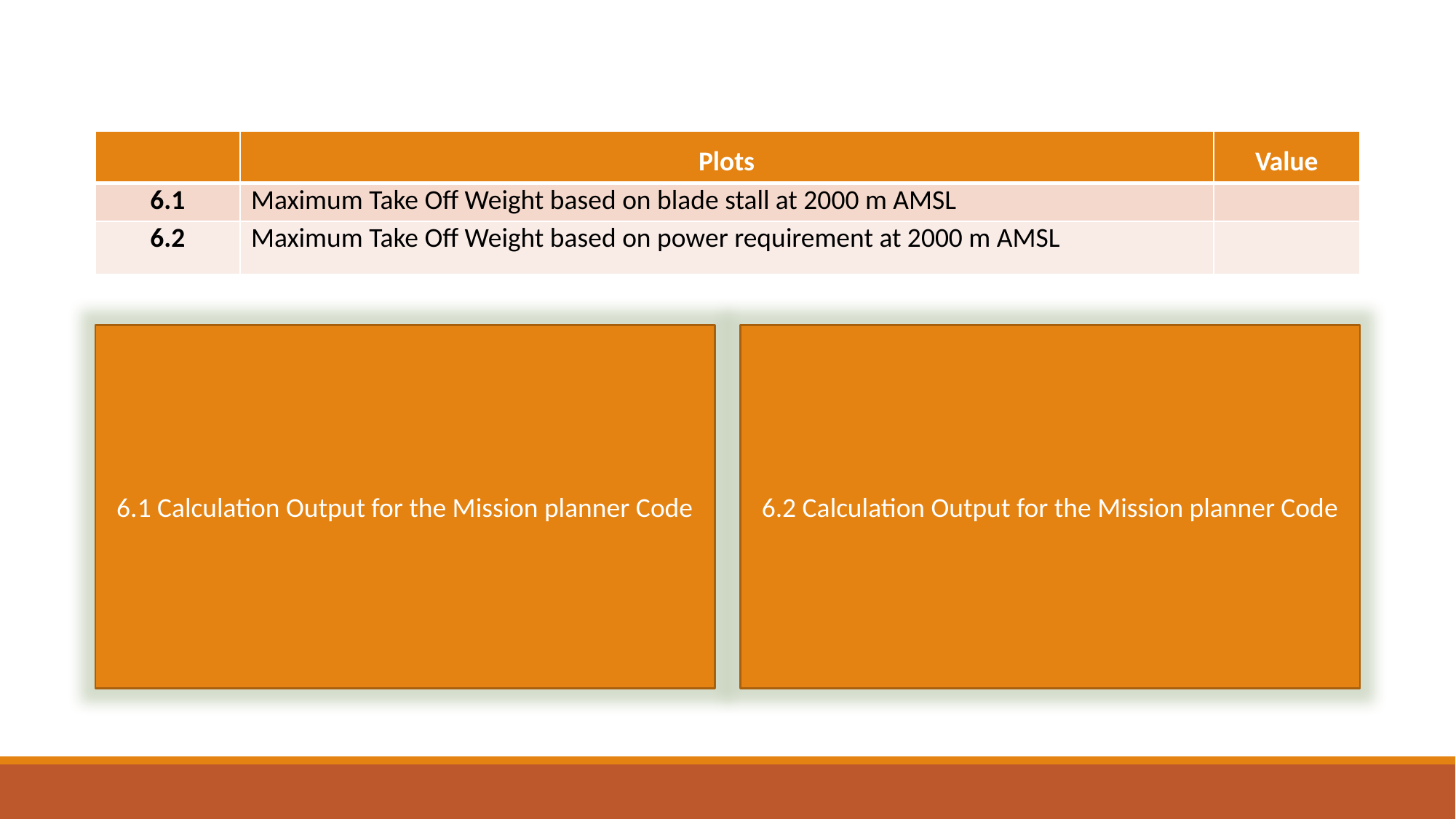

|  | Plots | Value |
| --- | --- | --- |
| 6.1 | Maximum Take Off Weight based on blade stall at 2000 m AMSL |  |
| 6.2 | Maximum Take Off Weight based on power requirement at 2000 m AMSL |  |
6.1 Calculation Output for the Mission planner Code

6.2 Calculation Output for the Mission planner Code